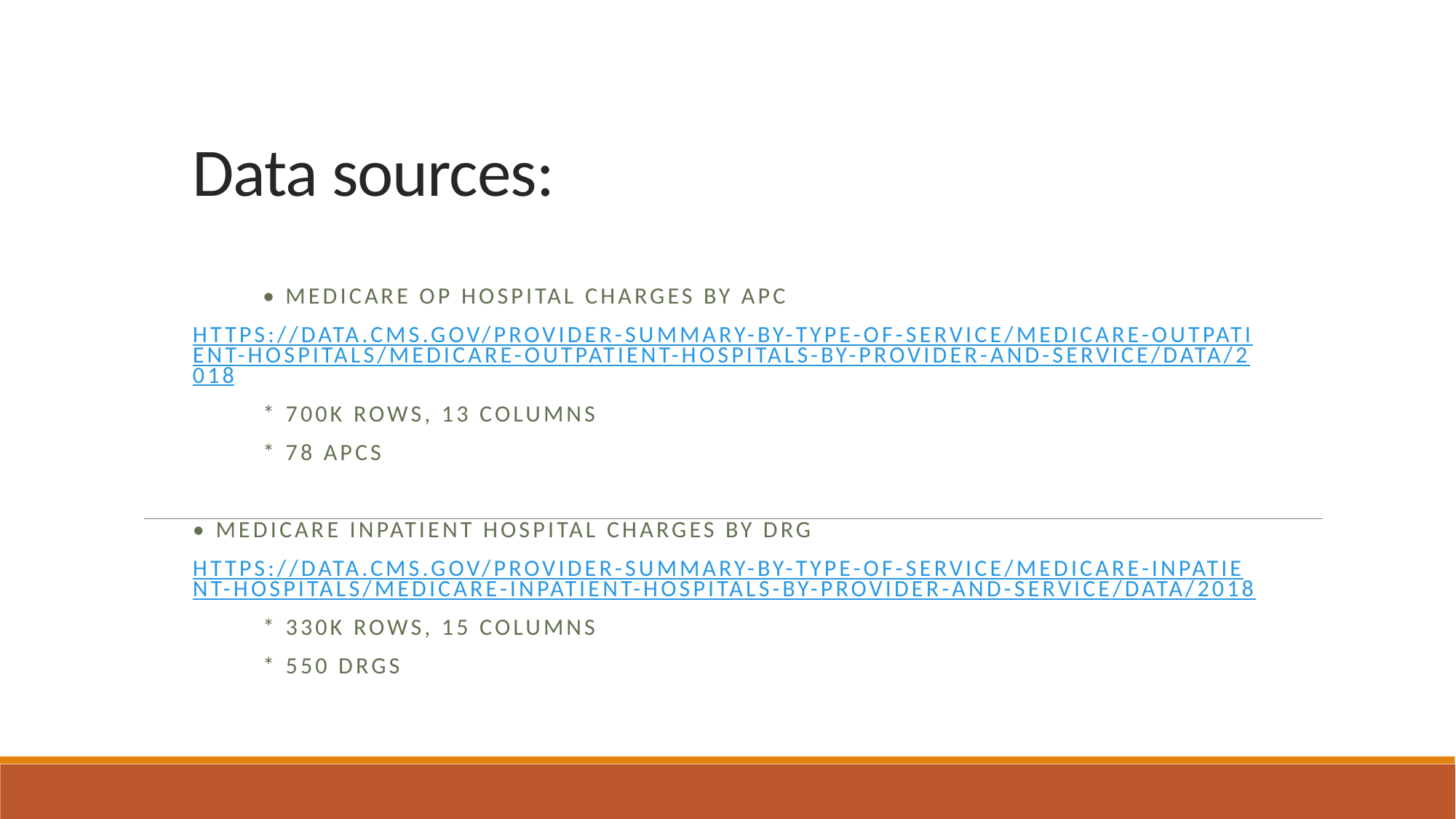

# Data sources:
	• Medicare OP Hospital charges by APC
https://data.cms.gov/provider-summary-by-type-of-service/medicare-outpatient-hospitals/medicare-outpatient-hospitals-by-provider-and-service/data/2018
	* 700K rows, 13 columns
	* 78 APCs

• Medicare Inpatient Hospital charges by DRG
https://data.cms.gov/provider-summary-by-type-of-service/medicare-inpatient-hospitals/medicare-inpatient-hospitals-by-provider-and-service/data/2018
	* 330K rows, 15 columns
	* 550 DRGs